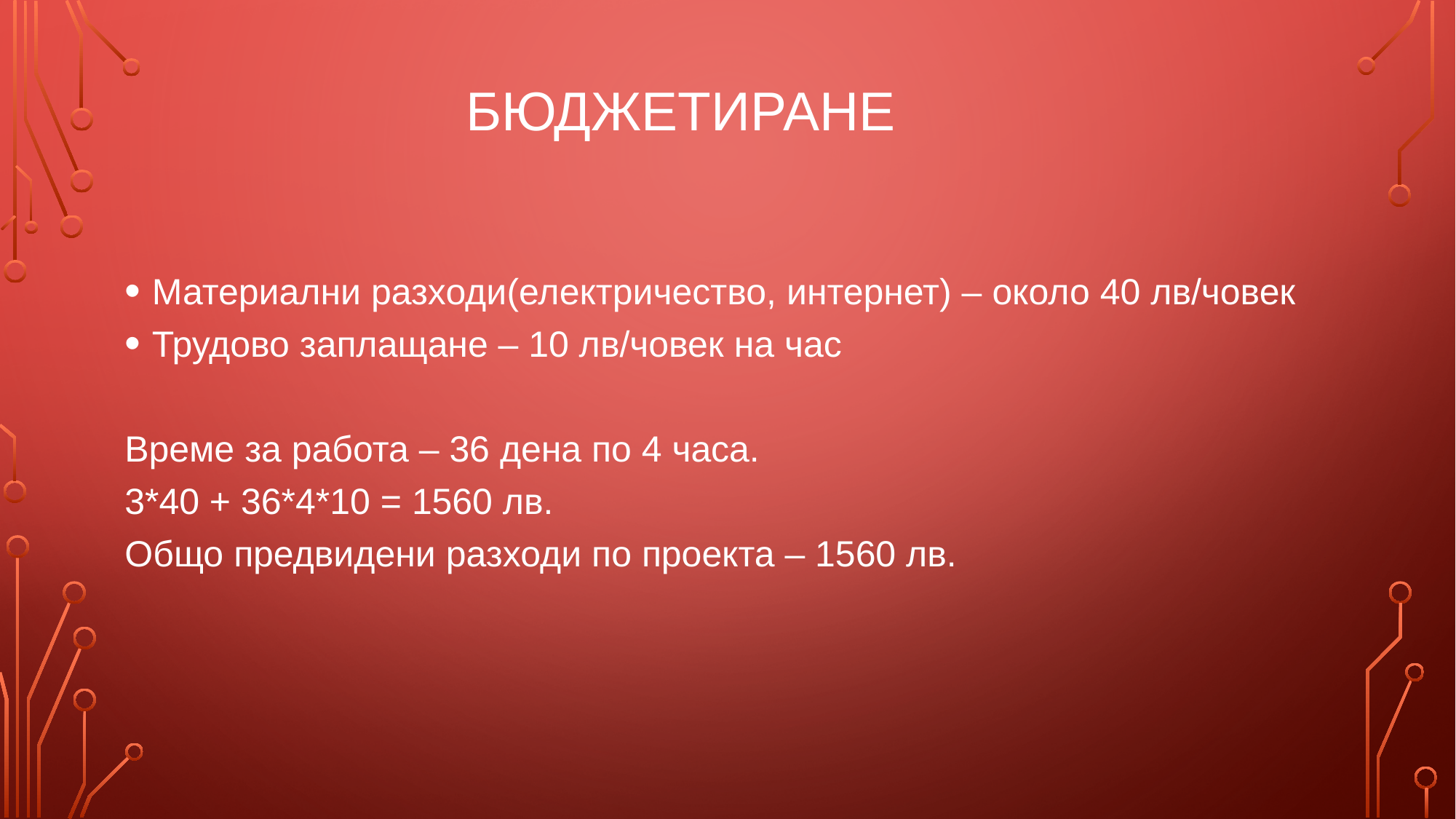

# Бюджетиране
Материални разходи(електричество, интернет) – около 40 лв/човек
Трудово заплащане – 10 лв/човек на час

Време за работа – 36 дена по 4 часа.
3*40 + 36*4*10 = 1560 лв.
Общо предвидени разходи по проекта – 1560 лв.